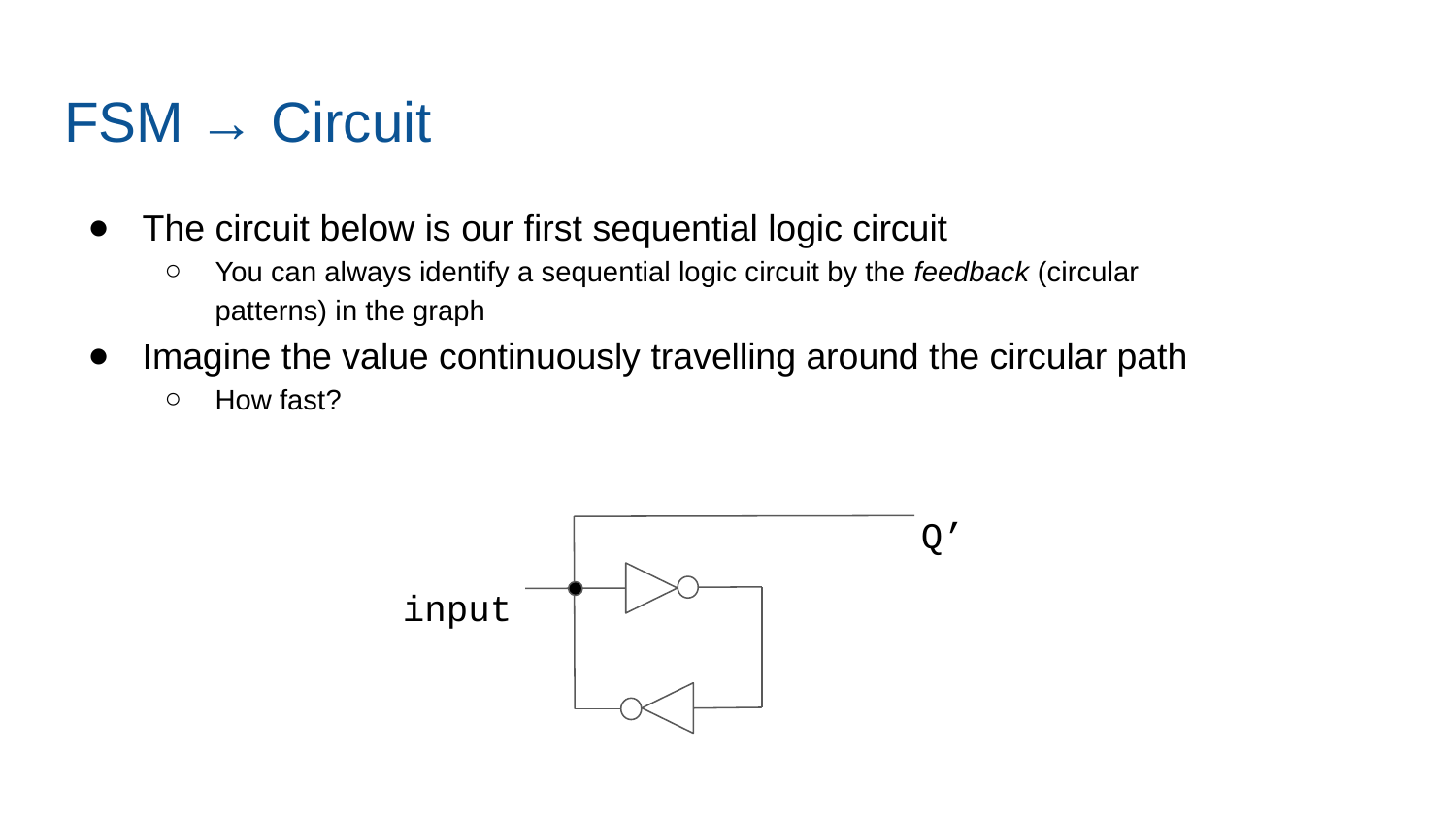

# FSM → Circuit
The circuit below is our first sequential logic circuit
You can always identify a sequential logic circuit by the feedback (circular patterns) in the graph
Imagine the value continuously travelling around the circular path
How fast?
Q’

input